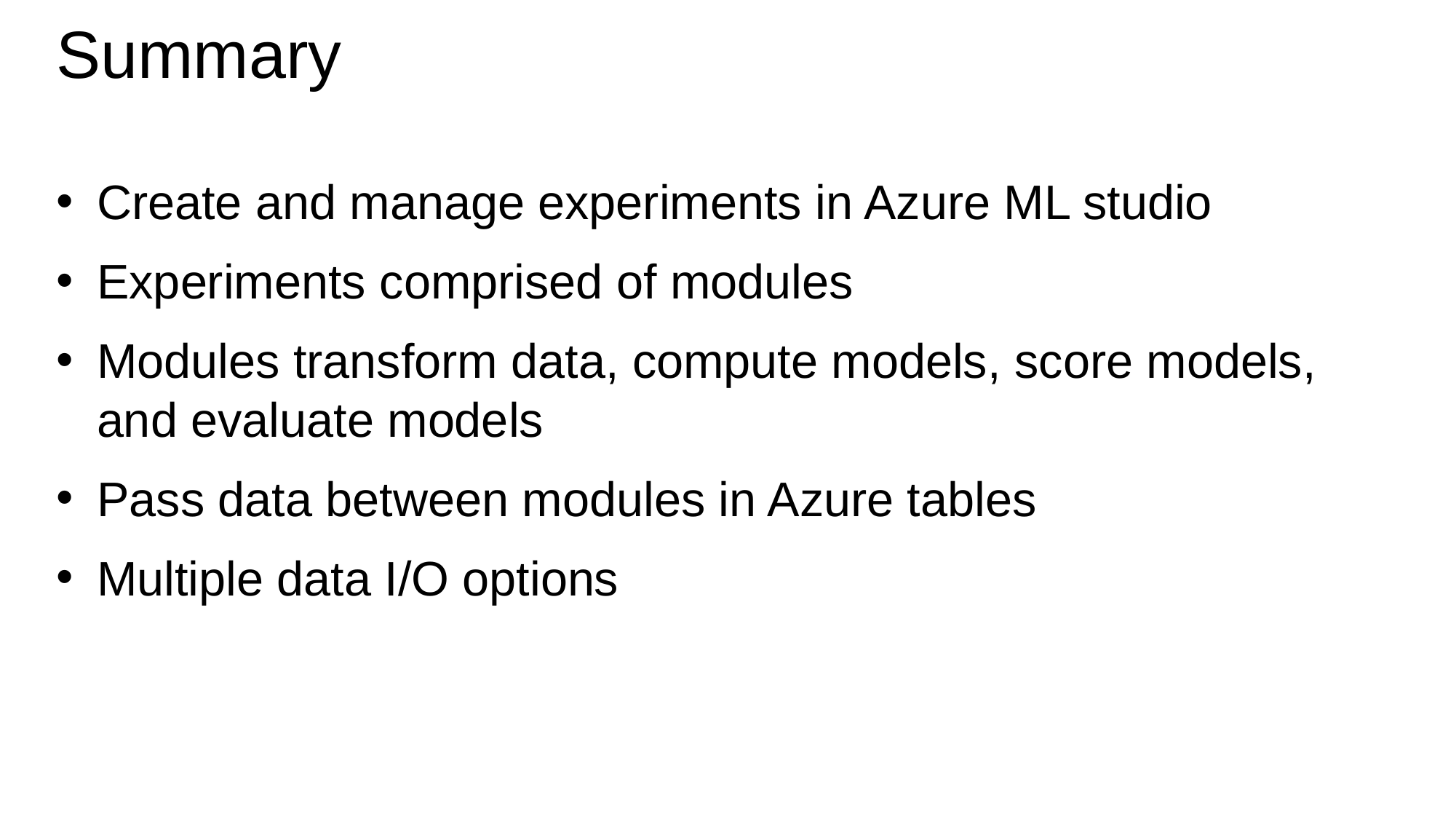

# Summary
Create and manage experiments in Azure ML studio
Experiments comprised of modules
Modules transform data, compute models, score models, and evaluate models
Pass data between modules in Azure tables
Multiple data I/O options